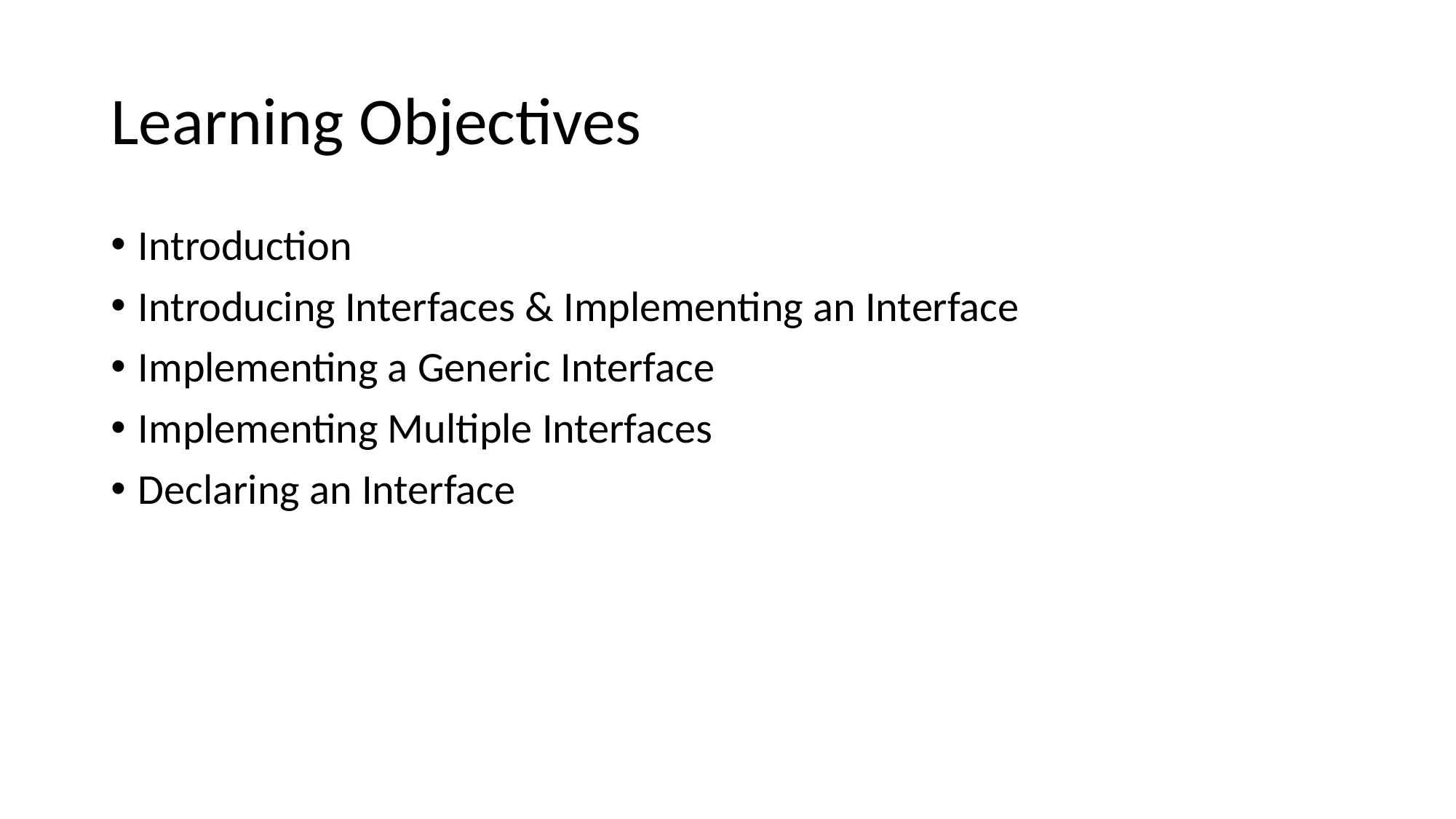

# Learning Objectives
Introduction
Introducing Interfaces & Implementing an Interface
Implementing a Generic Interface
Implementing Multiple Interfaces
Declaring an Interface